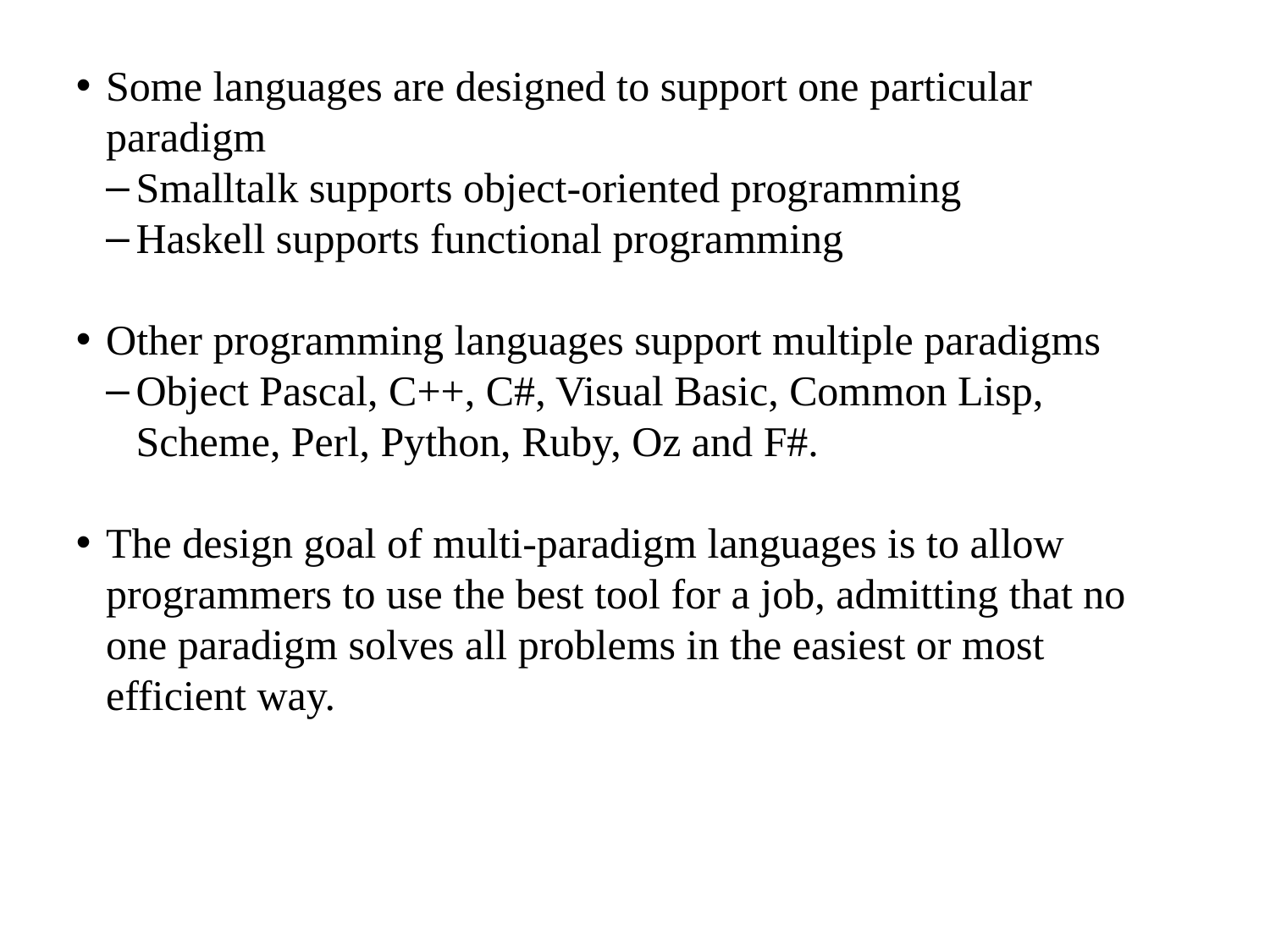

Some languages are designed to support one particular paradigm
Smalltalk supports object-oriented programming
Haskell supports functional programming

Other programming languages support multiple paradigms
Object Pascal, C++, C#, Visual Basic, Common Lisp, Scheme, Perl, Python, Ruby, Oz and F#.

The design goal of multi-paradigm languages is to allow programmers to use the best tool for a job, admitting that no one paradigm solves all problems in the easiest or most efficient way.